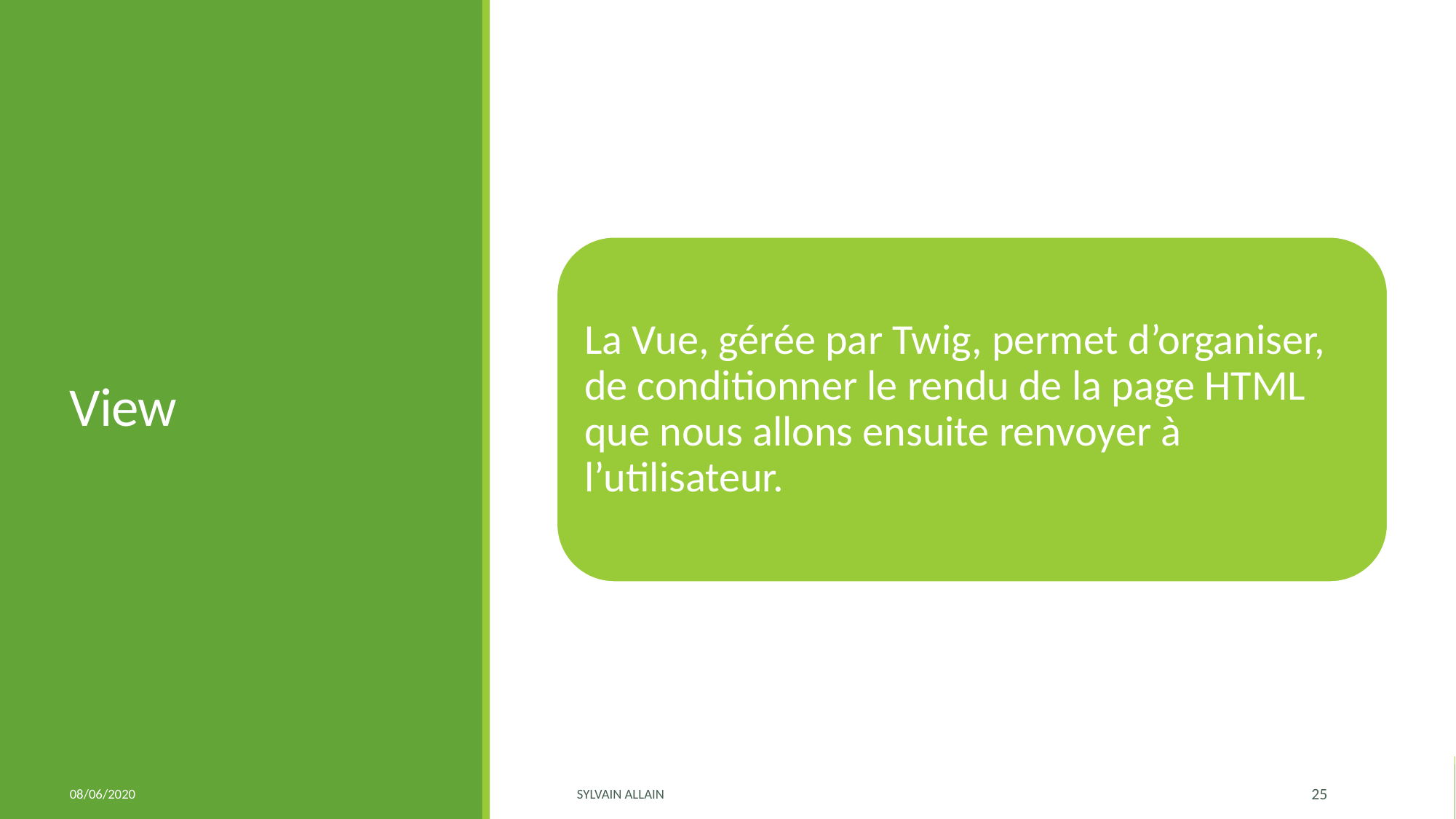

# View

La Vue, gérée par Twig, permet d’organiser, de conditionner le rendu de la page HTML que nous allons ensuite renvoyer à l’utilisateur.
08/06/2020
Sylvain ALLAIN
25